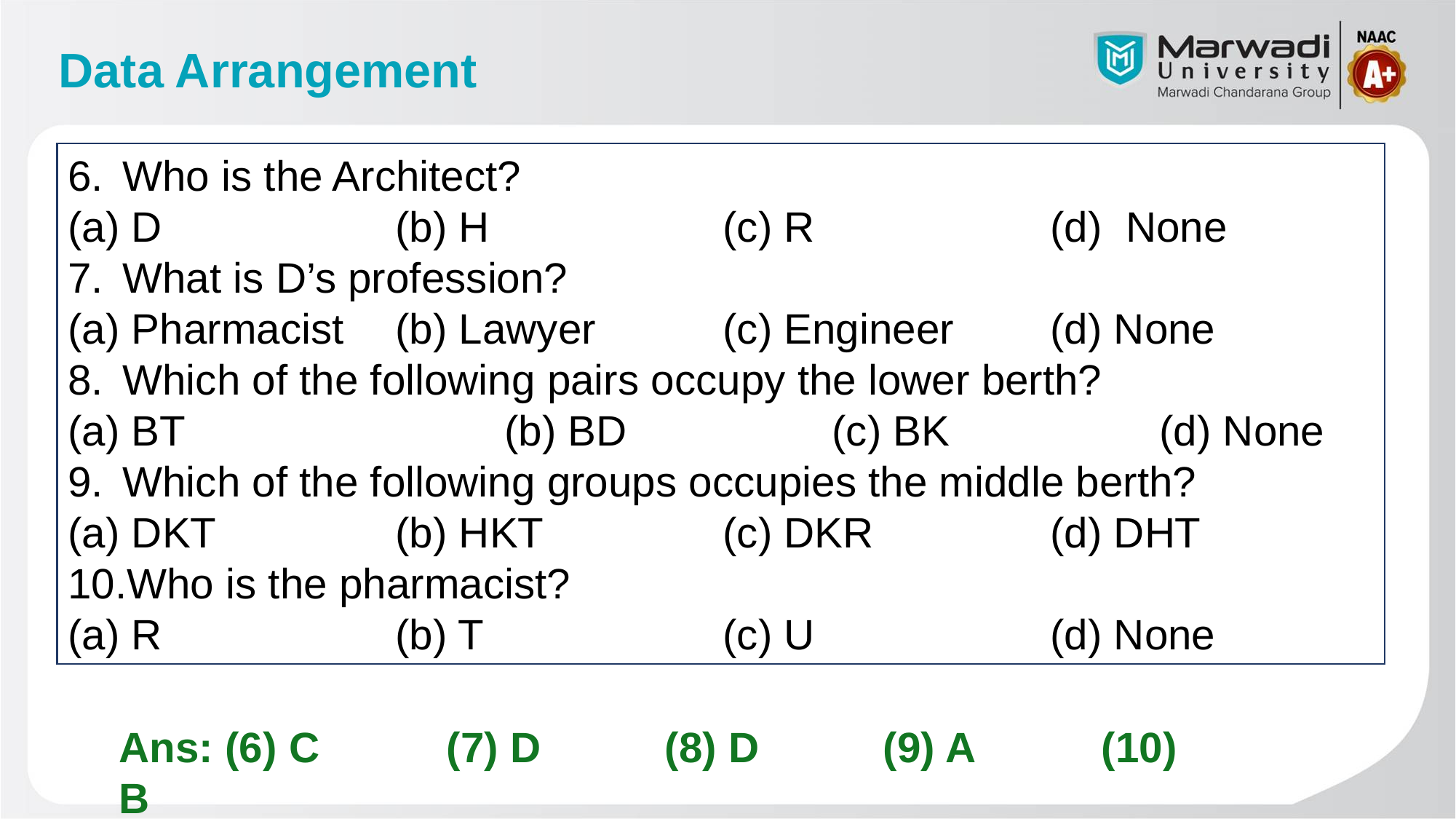

# Data Arrangement
Who is the Architect?
(a) D			(b) H 			(c) R	 		(d)  None
What is D’s profession?
(a) Pharmacist	(b) Lawyer 		(c) Engineer	(d) None
Which of the following pairs occupy the lower berth?
(a) BT			(b) BD 		(c) BK 		(d) None
Which of the following groups occupies the middle berth?
(a) DKT	 	(b) HKT 		(c) DKR		(d) DHT
Who is the pharmacist?
(a) R			(b) T			(c) U			(d) None
Ans: (6) C		(7) D		(8) D		(9) A		(10) B